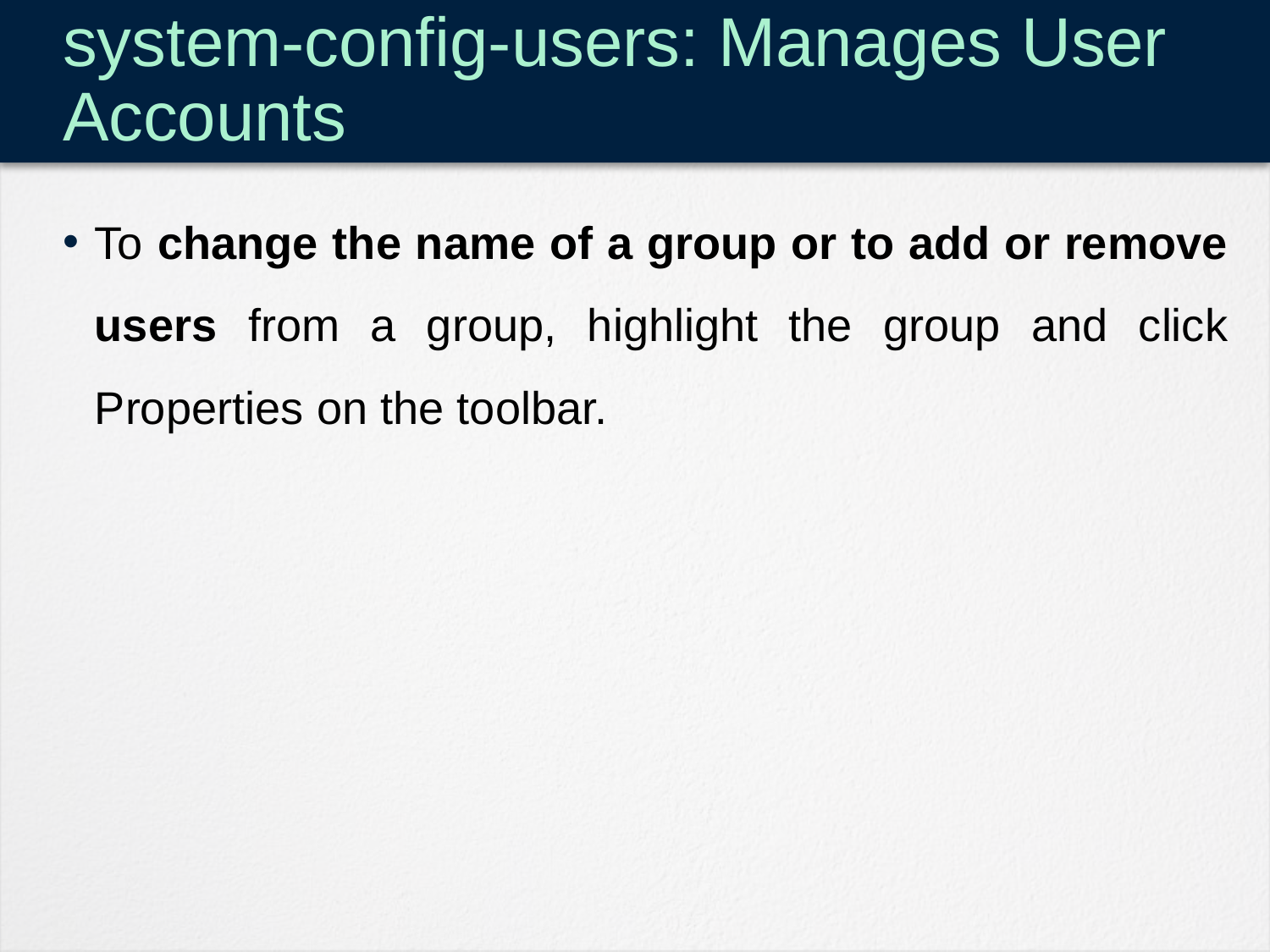

# system-config-users: Manages User Accounts
To change the name of a group or to add or remove users from a group, highlight the group and click Properties on the toolbar.